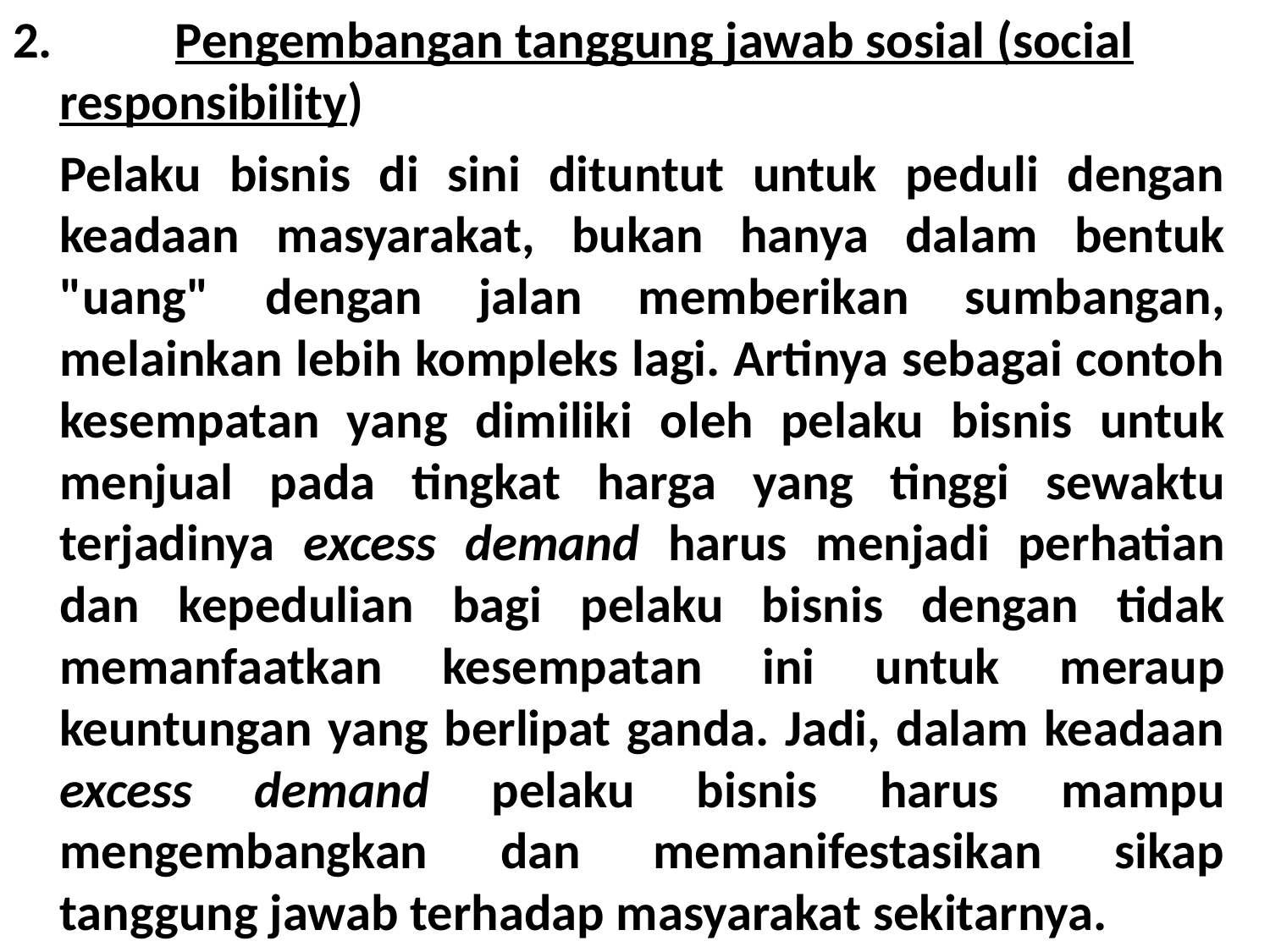

2. 	Pengembangan tanggung jawab sosial (social responsibility)
	Pelaku bisnis di sini dituntut untuk peduli dengan keadaan masyarakat, bukan hanya dalam bentuk "uang" dengan jalan memberikan sumbangan, melainkan lebih kompleks lagi. Artinya sebagai contoh kesempatan yang dimiliki oleh pelaku bisnis untuk menjual pada tingkat harga yang tinggi sewaktu terjadinya excess demand harus menjadi perhatian dan kepedulian bagi pelaku bisnis dengan tidak memanfaatkan kesempatan ini untuk meraup keuntungan yang berlipat ganda. Jadi, dalam keadaan excess demand pelaku bisnis harus mampu mengembangkan dan memanifestasikan sikap tanggung jawab terhadap masyarakat sekitarnya.